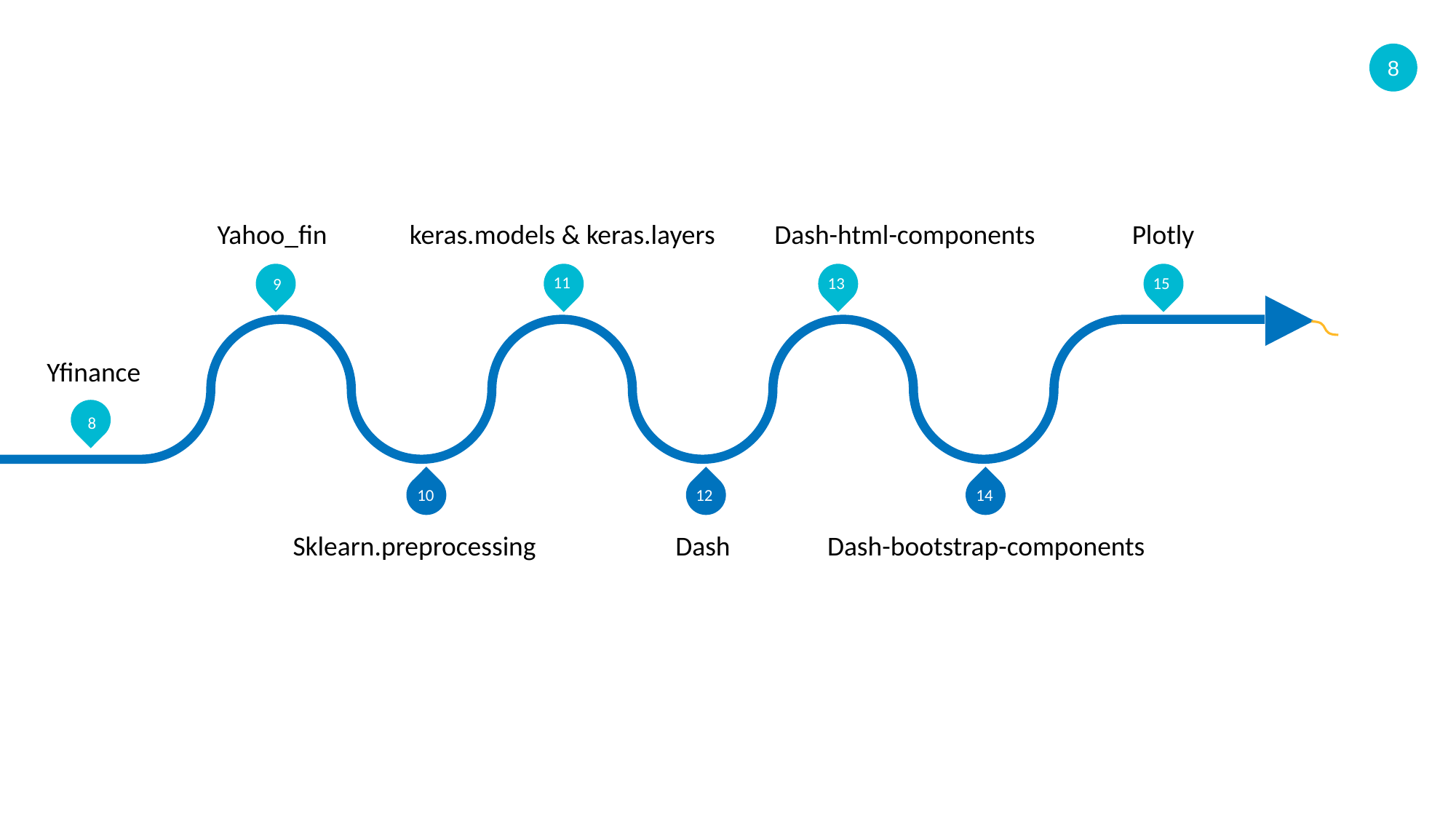

Yahoo_fin
keras.models & keras.layers
Dash-html-components
Plotly

11
13
15
9

Yfinance

8

12
14
10
Sklearn.preprocessing
Dash
Dash-bootstrap-components